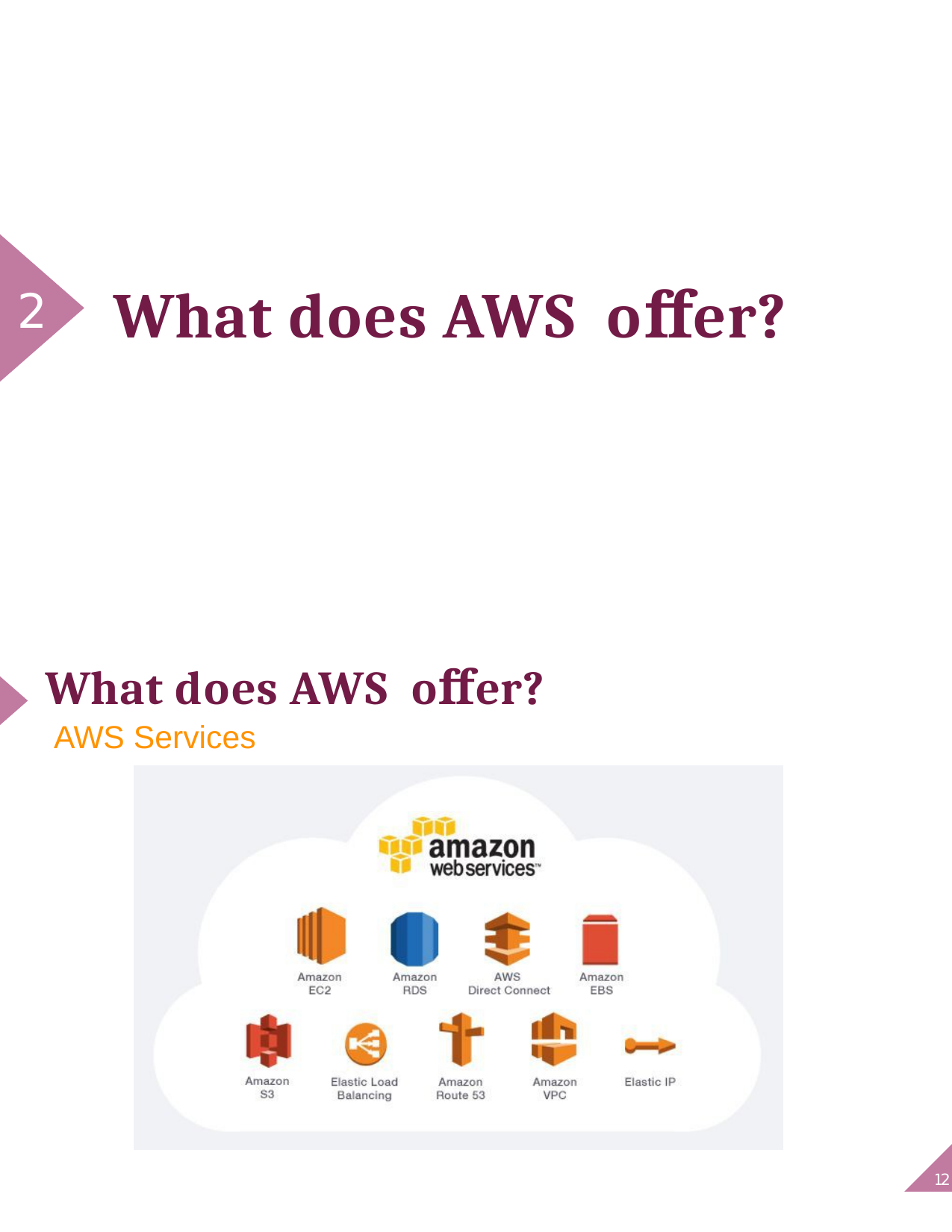

What does AWS  oﬀer?
2

What does AWS  oﬀer?

AWS
Services

12

12